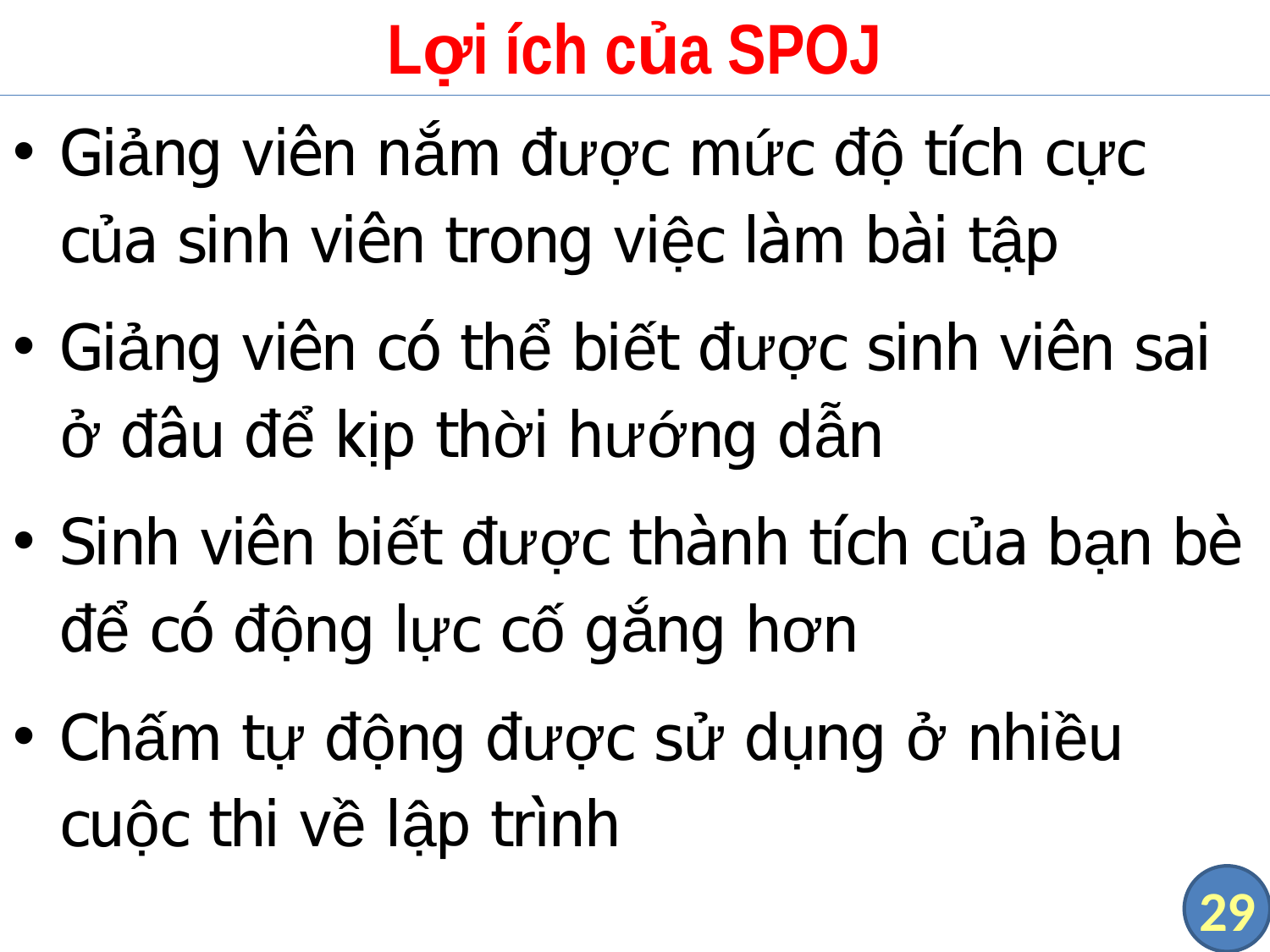

# Lợi ích của SPOJ
Giảng viên nắm được mức độ tích cực của sinh viên trong việc làm bài tập
Giảng viên có thể biết được sinh viên sai ở đâu để kịp thời hướng dẫn
Sinh viên biết được thành tích của bạn bè để có động lực cố gắng hơn
Chấm tự động được sử dụng ở nhiều cuộc thi về lập trình
29